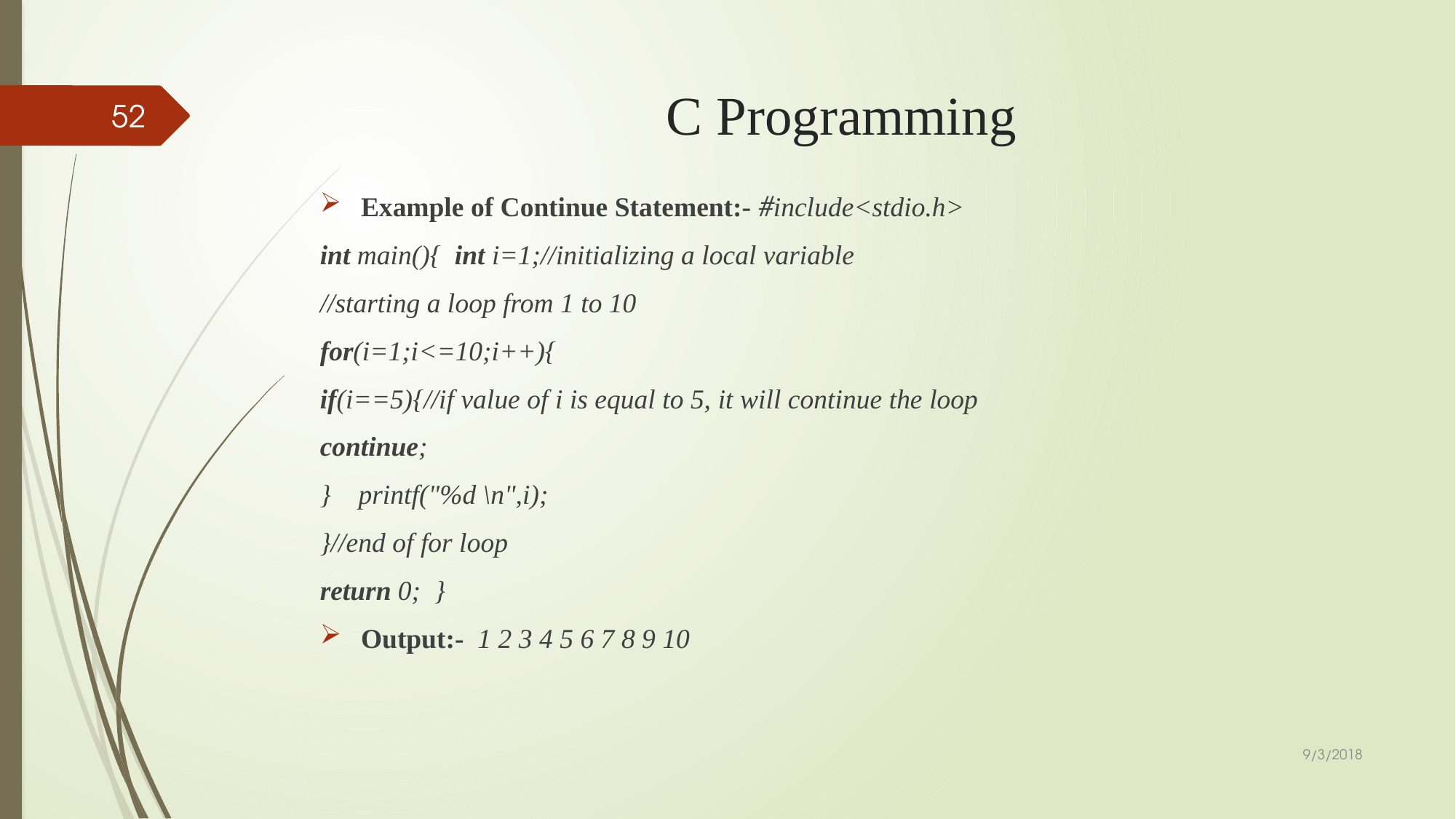

# C Programming
52
Example of Continue Statement:- #include<stdio.h>
int main(){  int i=1;//initializing a local variable
//starting a loop from 1 to 10
for(i=1;i<=10;i++){
if(i==5){//if value of i is equal to 5, it will continue the loop
continue;
}    printf("%d \n",i);
}//end of for loop
return 0;  }
Output:-  1 2 3 4 5 6 7 8 9 10

9/3/2018